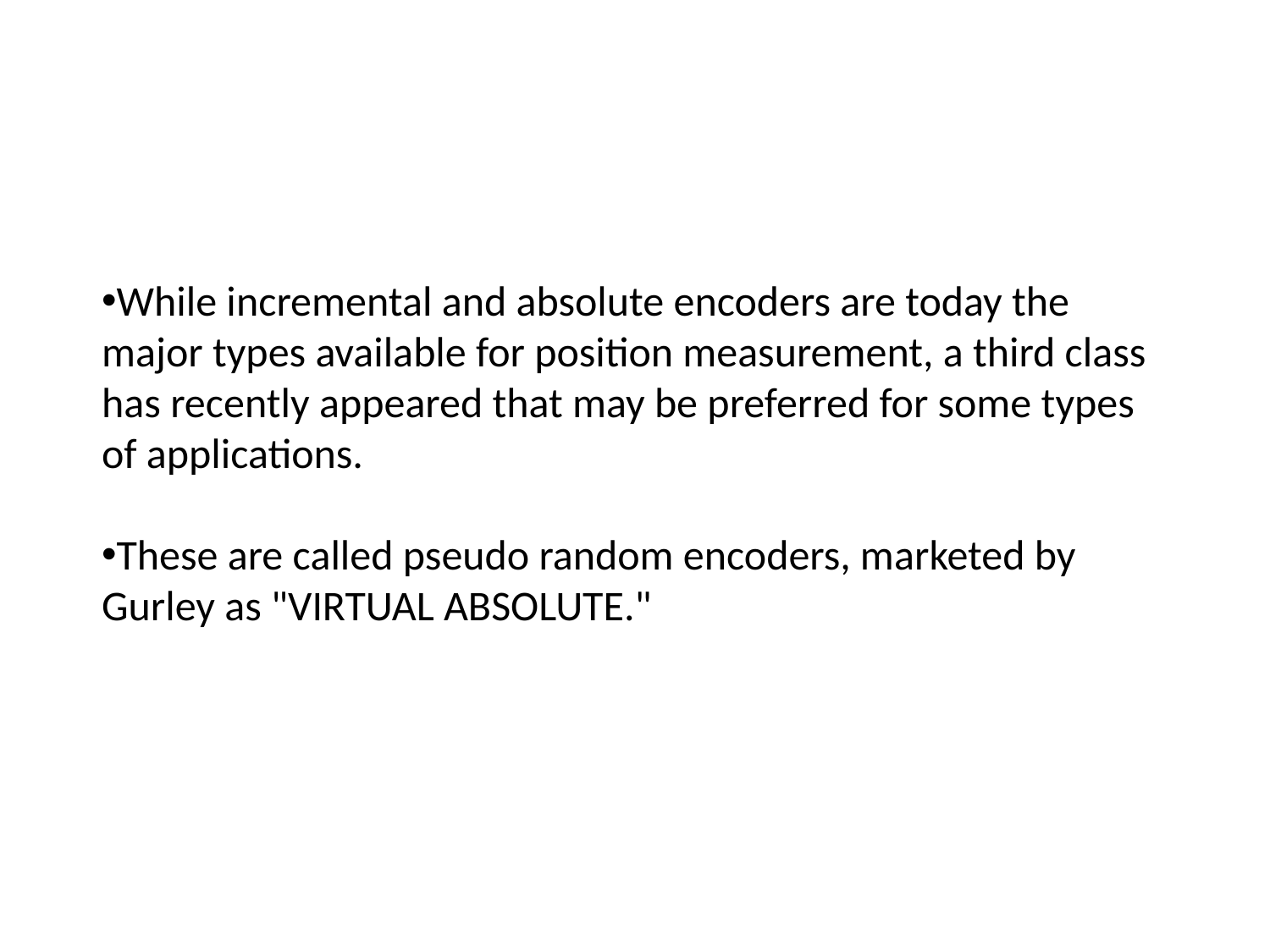

While incremental and absolute encoders are today the major types available for position measurement, a third class has recently appeared that may be preferred for some types of applications.

These are called pseudo random encoders, marketed by Gurley as "VIRTUAL ABSOLUTE."